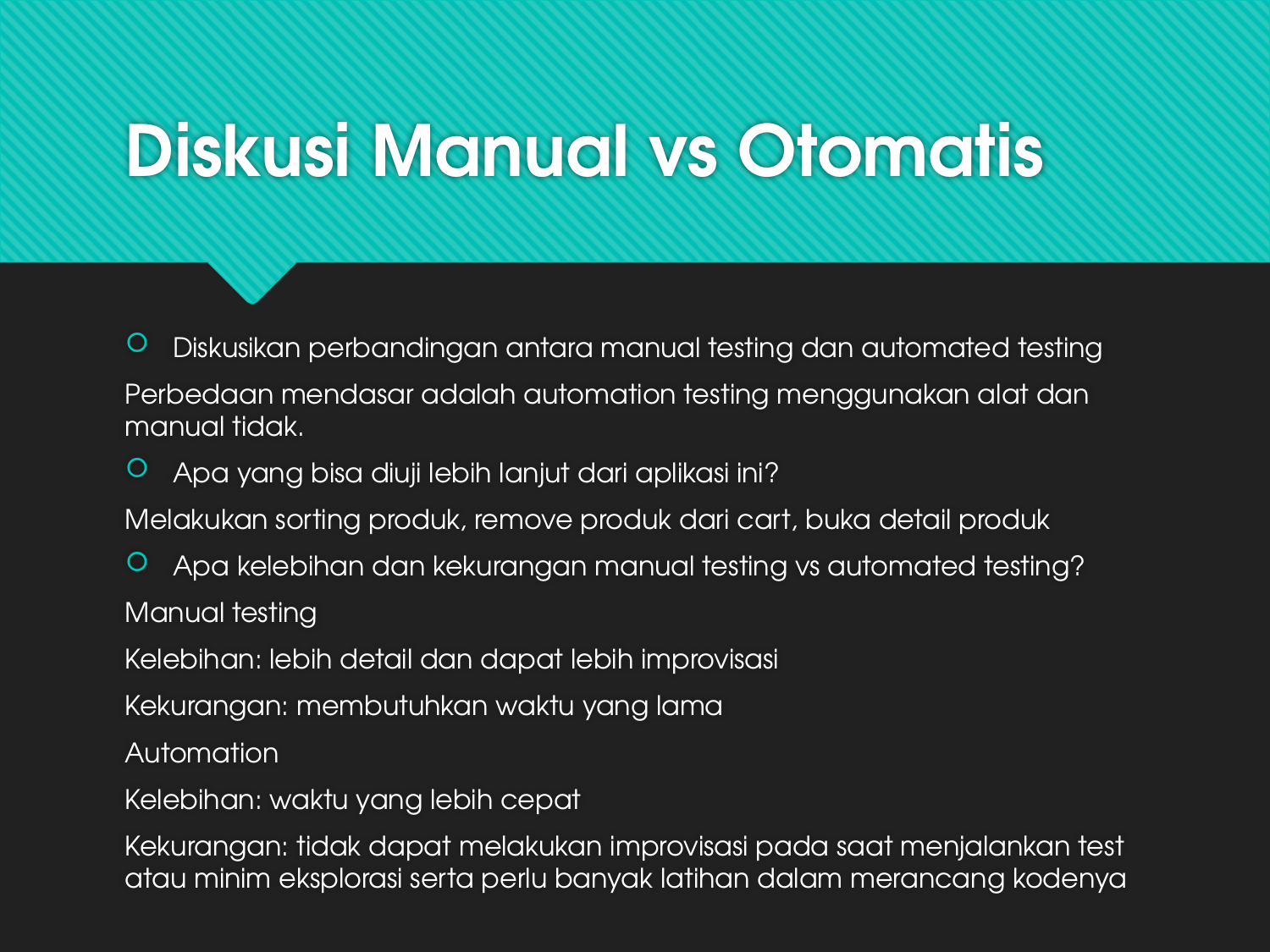

# Diskusi Manual vs Otomatis
Diskusikan perbandingan antara manual testing dan automated testing
Perbedaan mendasar adalah automation testing menggunakan alat dan manual tidak.
Apa yang bisa diuji lebih lanjut dari aplikasi ini?
Melakukan sorting produk, remove produk dari cart, buka detail produk
Apa kelebihan dan kekurangan manual testing vs automated testing?
Manual testing
Kelebihan: lebih detail dan dapat lebih improvisasi
Kekurangan: membutuhkan waktu yang lama
Automation
Kelebihan: waktu yang lebih cepat
Kekurangan: tidak dapat melakukan improvisasi pada saat menjalankan test atau minim eksplorasi serta perlu banyak latihan dalam merancang kodenya